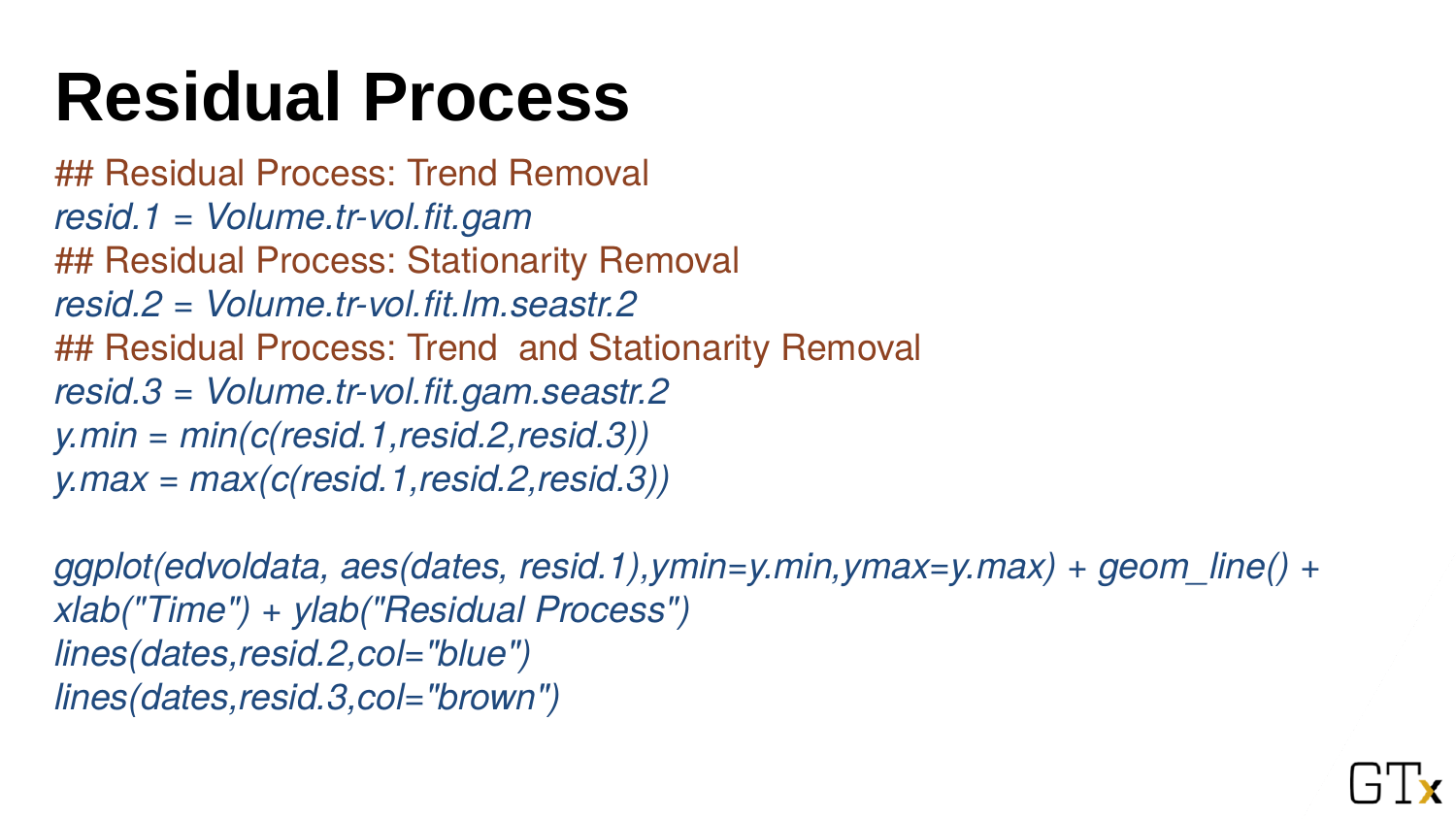

# Residual Process
## Residual Process: Trend Removal
resid.1 = Volume.tr-vol.fit.gam
## Residual Process: Stationarity Removal
resid.2 = Volume.tr-vol.fit.lm.seastr.2
## Residual Process: Trend  and Stationarity Removal
resid.3 = Volume.tr-vol.fit.gam.seastr.2
y.min = min(c(resid.1,resid.2,resid.3))
y.max = max(c(resid.1,resid.2,resid.3))

ggplot(edvoldata, aes(dates, resid.1),ymin=y.min,ymax=y.max) + geom_line() + xlab("Time") + ylab("Residual Process")
lines(dates,resid.2,col="blue")
lines(dates,resid.3,col="brown")